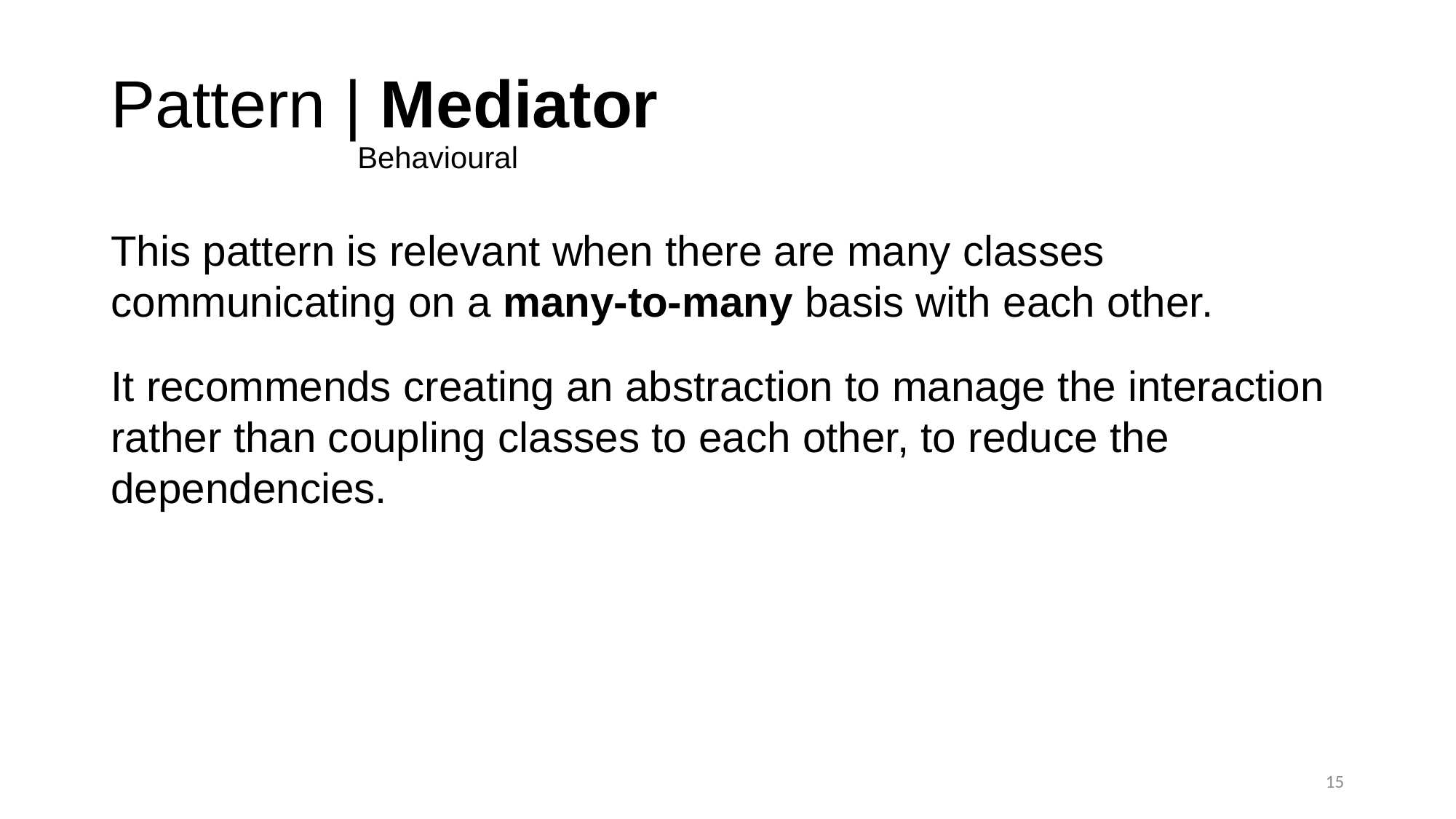

# Pattern | Mediator Behavioural
This pattern is relevant when there are many classes communicating on a many-to-many basis with each other.
It recommends creating an abstraction to manage the interaction rather than coupling classes to each other, to reduce the dependencies.
15